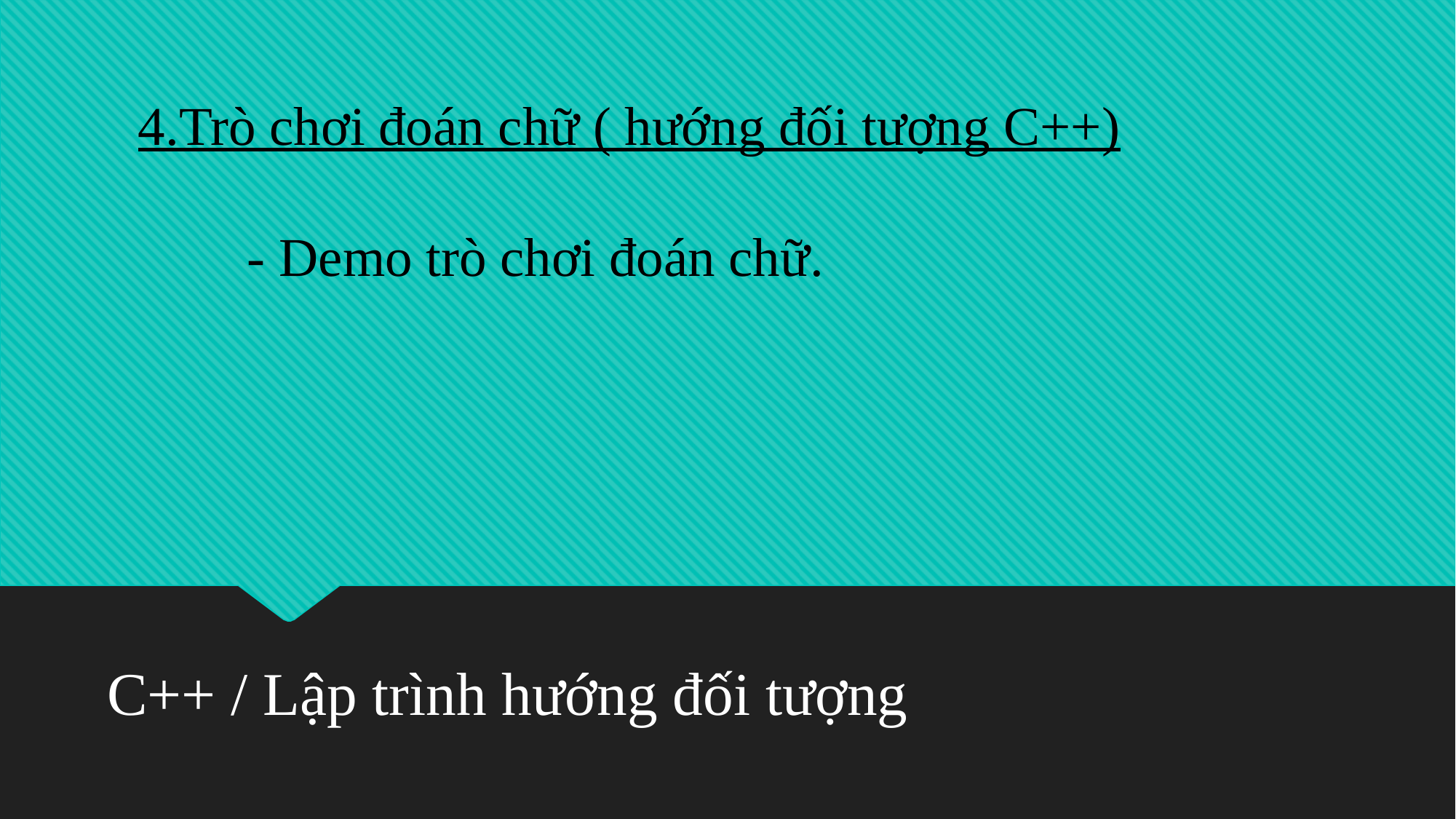

4.Trò chơi đoán chữ ( hướng đối tượng C++)

	- Demo trò chơi đoán chữ.
C++ / Lập trình hướng đối tượng